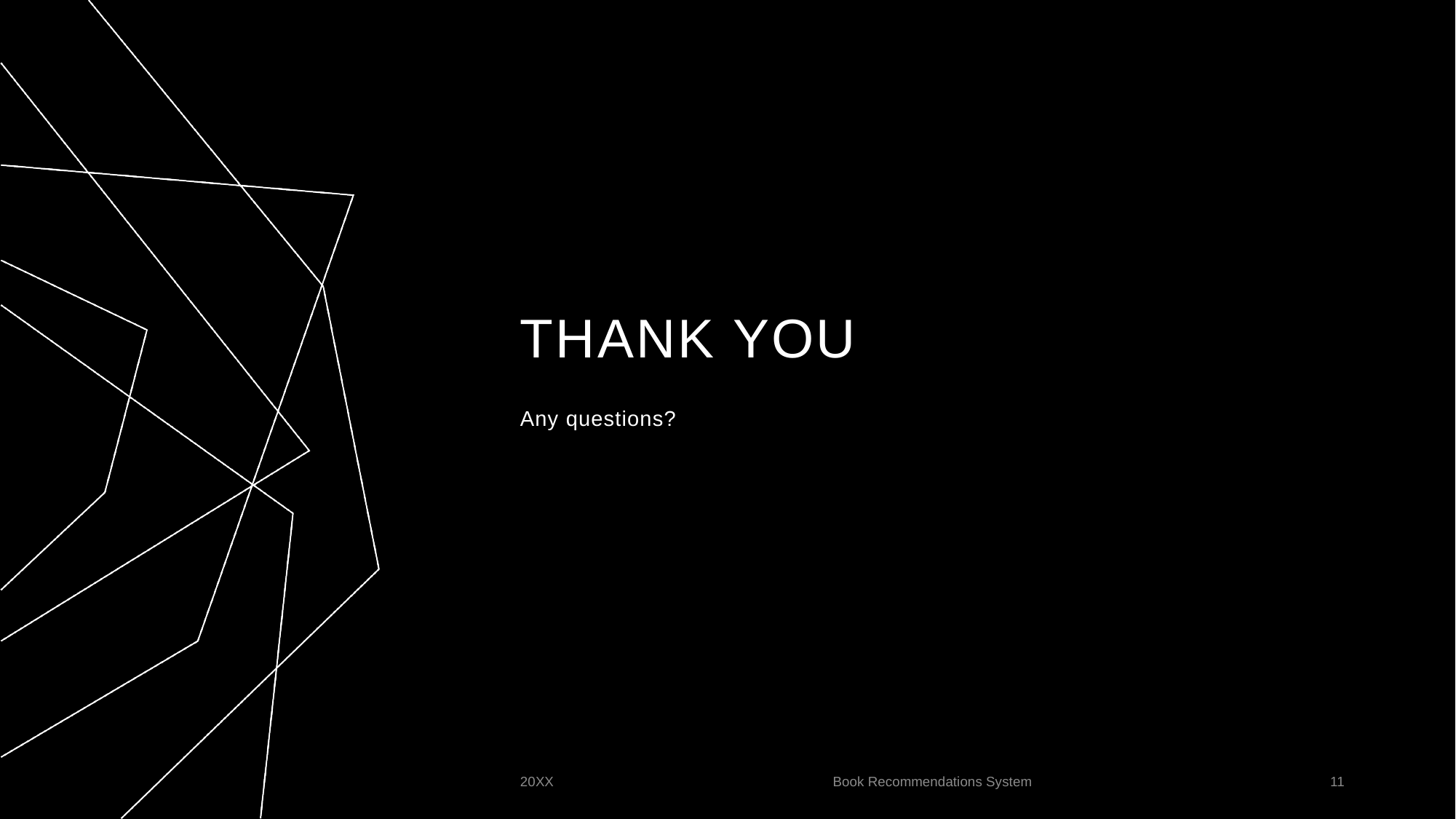

# Thank you
Any questions?
20XX
Book Recommendations System
11